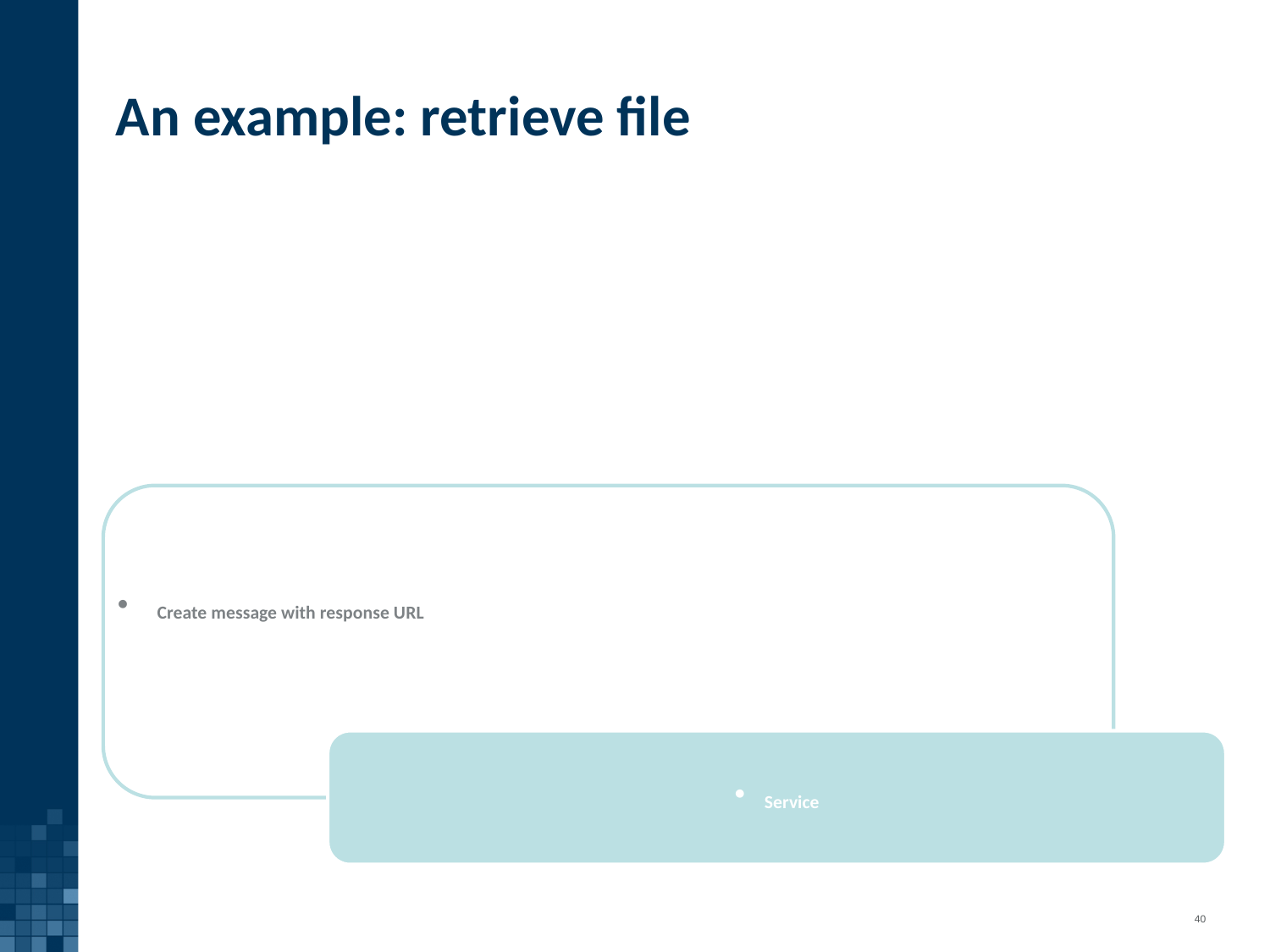

# An example: retrieve file
Service
Create message with response URL
Service
40